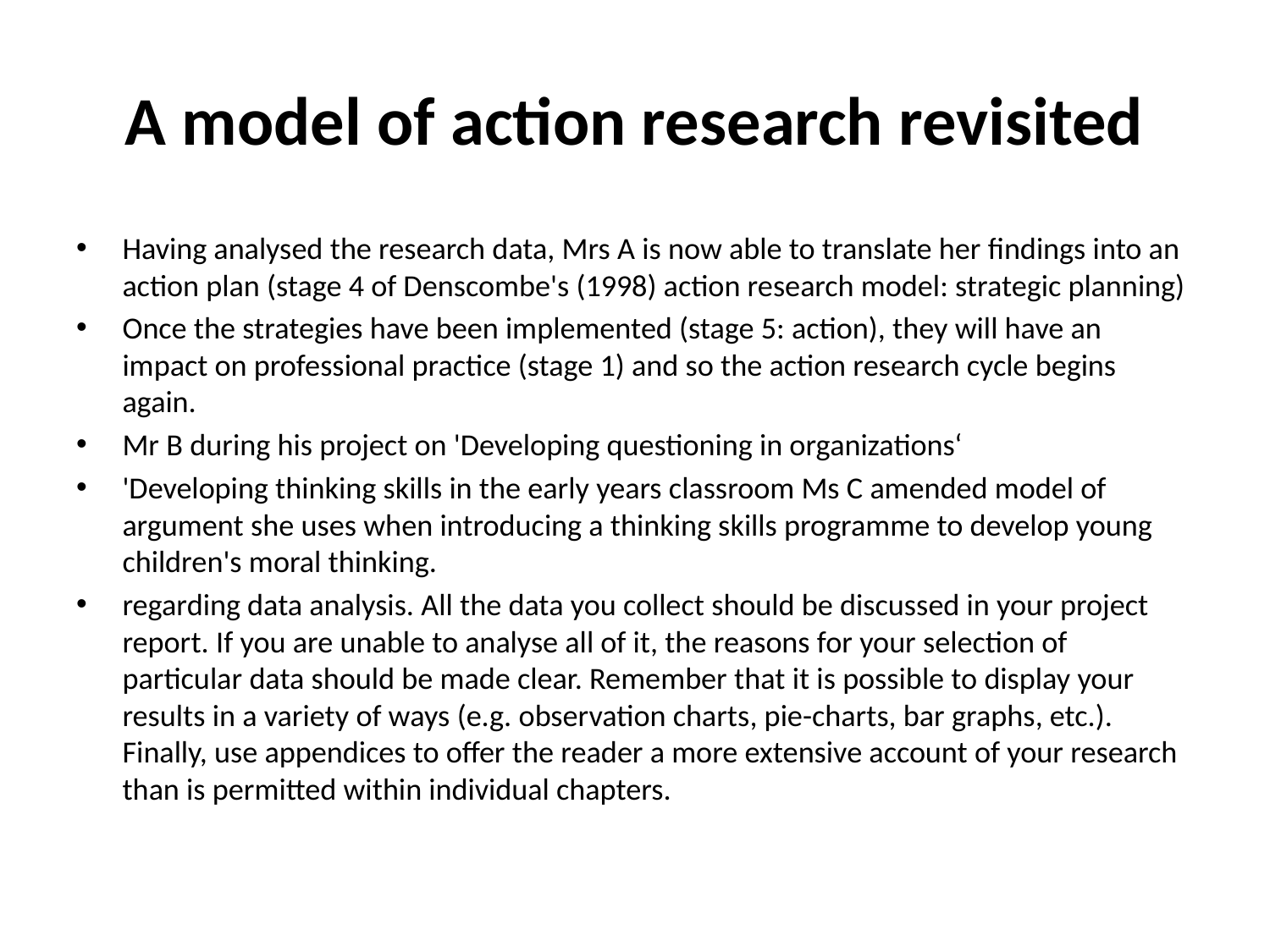

# A model of action research revisited
Having analysed the research data, Mrs A is now able to translate her findings into an action plan (stage 4 of Denscombe's (1998) action research model: strategic planning)
Once the strategies have been implemented (stage 5: action), they will have an impact on professional practice (stage 1) and so the action research cycle begins again.
Mr B during his project on 'Developing questioning in organizations‘
'Developing thinking skills in the early years classroom Ms C amended model of argument she uses when introducing a thinking skills programme to develop young children's moral thinking.
regarding data analysis. All the data you collect should be discussed in your project report. If you are unable to analyse all of it, the reasons for your selection of particular data should be made clear. Remember that it is possible to display your results in a variety of ways (e.g. observation charts, pie-charts, bar graphs, etc.). Finally, use appendices to offer the reader a more extensive account of your research than is permitted within individual chapters.